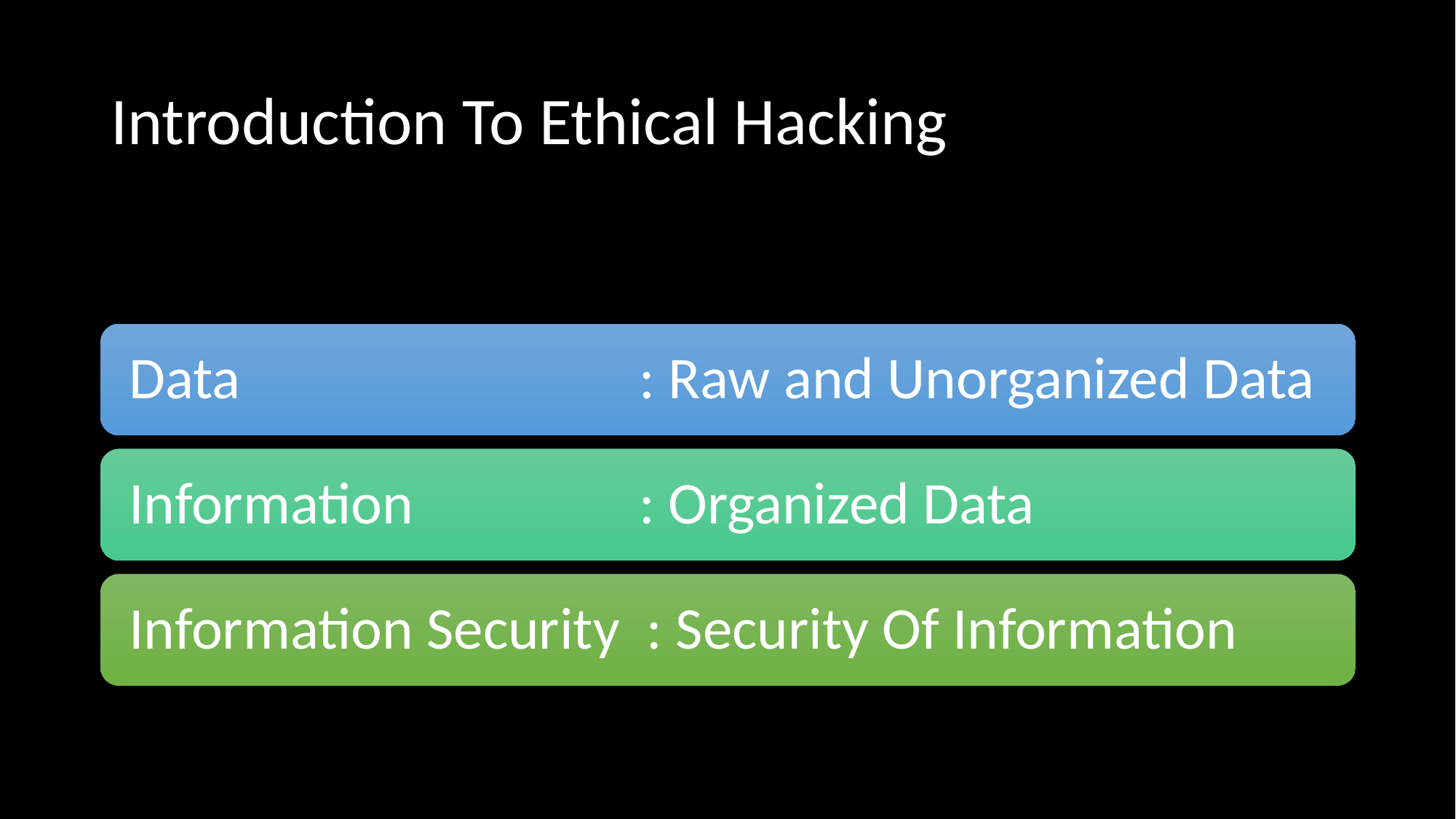

# Introduction To Ethical Hacking
Data                              : Raw and Unorganized Data
Information                 : Organized Data
Information Security  : Security Of Information